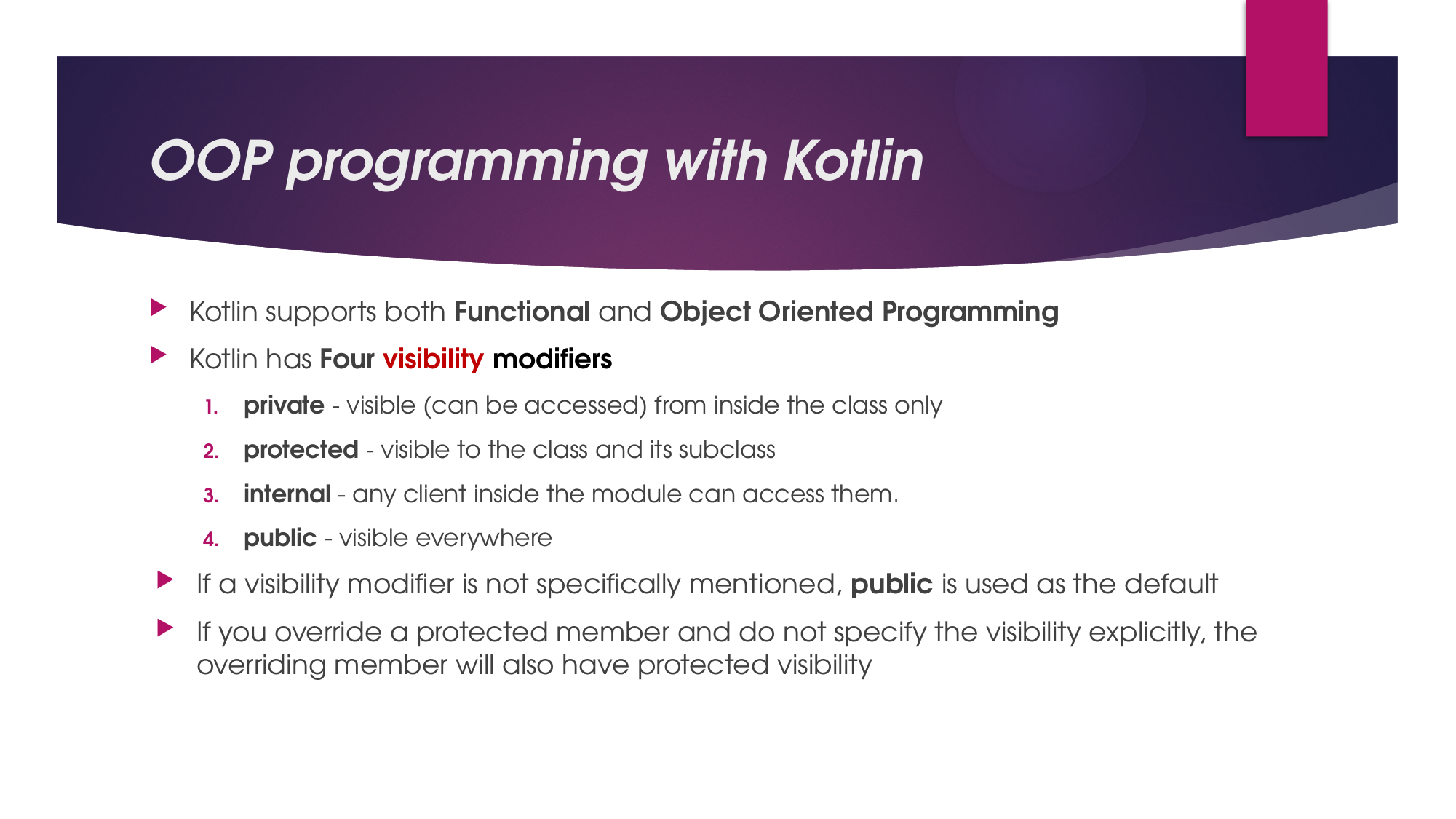

# OOP programming with Kotlin
Kotlin supports both Functional and Object Oriented Programming
Kotlin has Four visibility modifiers
private - visible (can be accessed) from inside the class only
protected - visible to the class and its subclass
internal - any client inside the module can access them.
public - visible everywhere
If a visibility modifier is not specifically mentioned, public is used as the default
If you override a protected member and do not specify the visibility explicitly, the overriding member will also have protected visibility